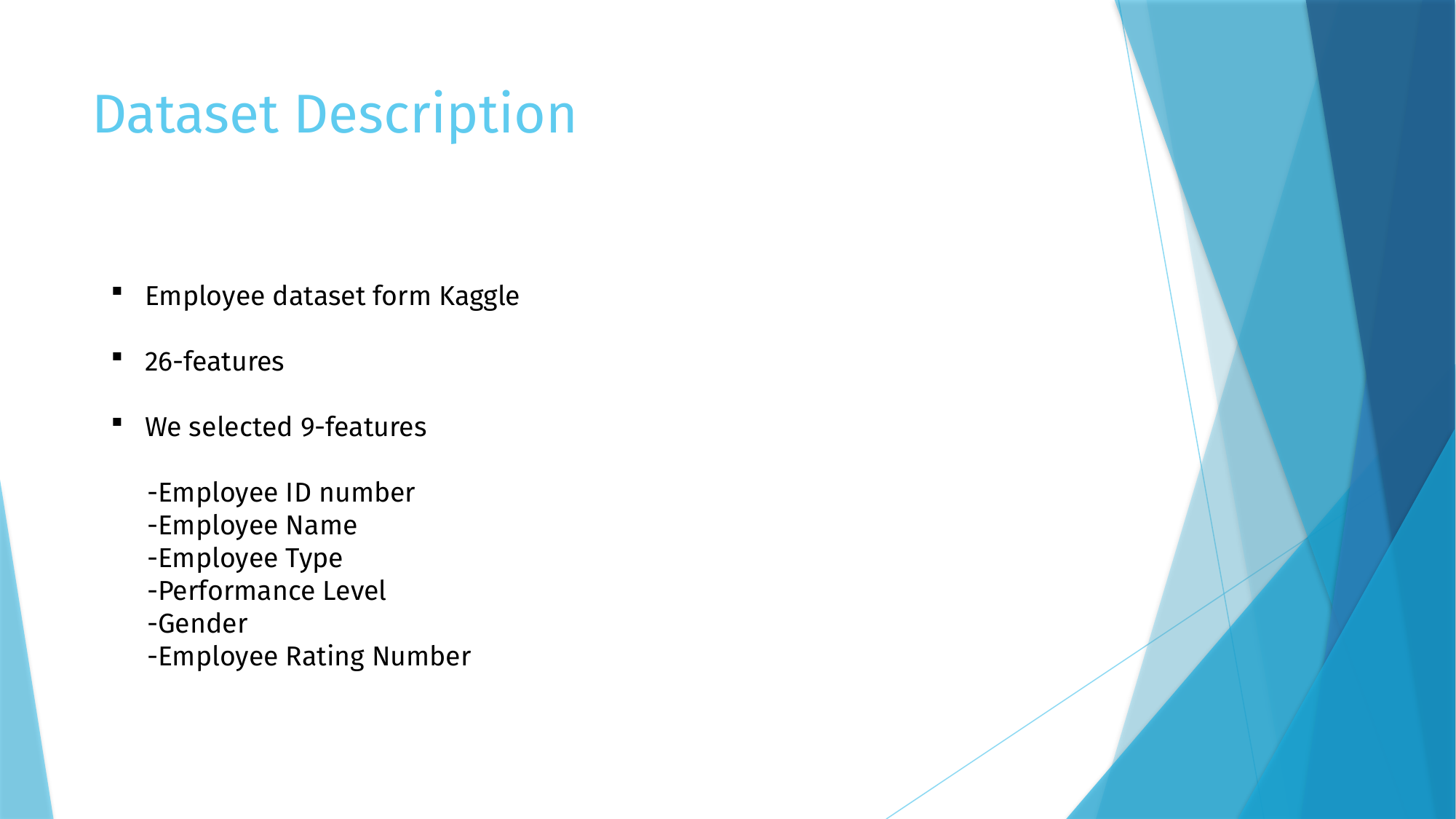

# Dataset Description
Employee dataset form Kaggle

26-features

We selected 9-features

     -Employee ID number
     -Employee Name
     -Employee Type
     -Performance Level
     -Gender
     -Employee Rating Number